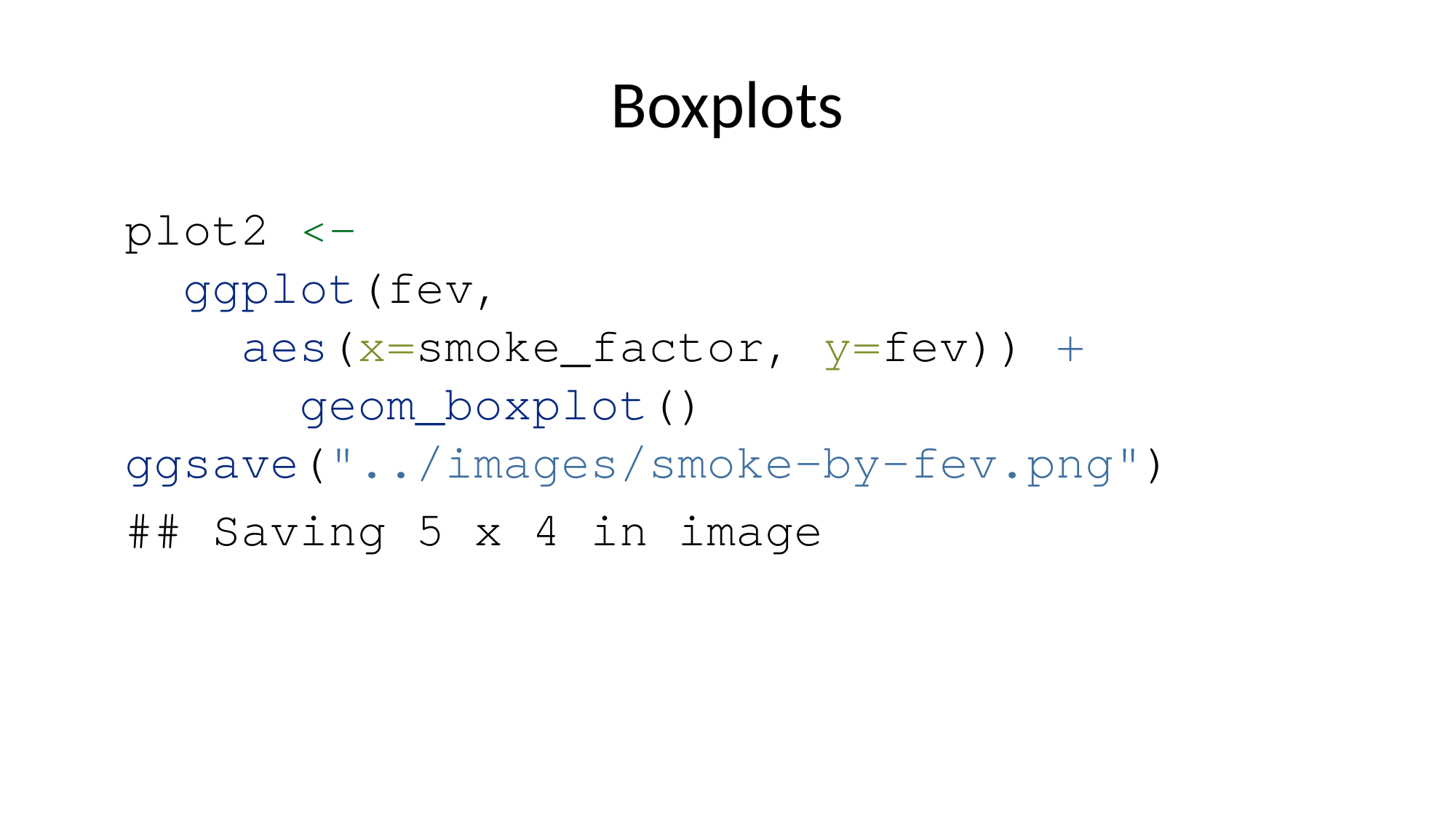

# Boxplots
plot2 <-
  ggplot(fev,
    aes(x=smoke_factor, y=fev)) +
      geom_boxplot()
ggsave("../images/smoke-by-fev.png")
## Saving 5 x 4 in image